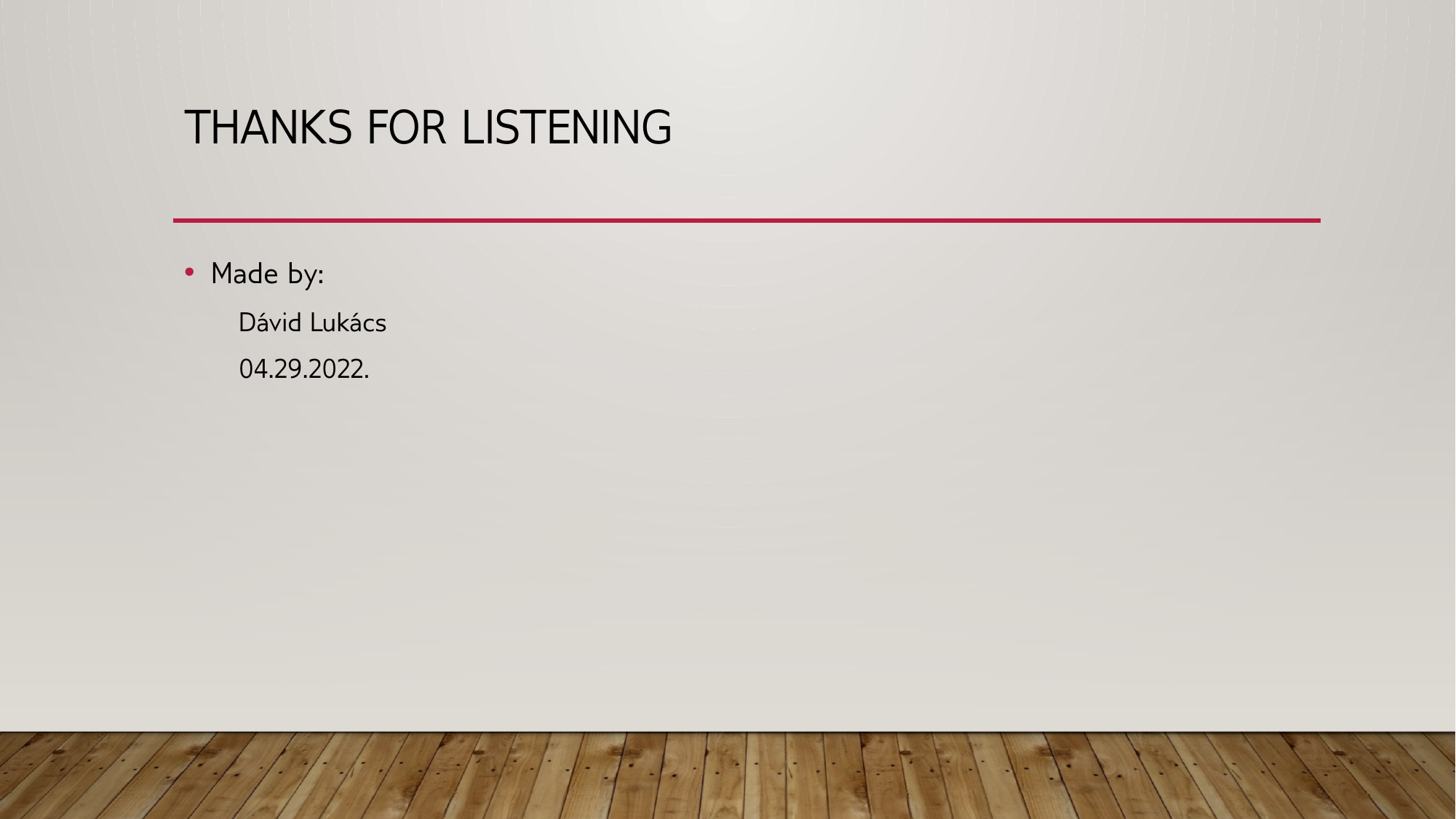

# Thanks for listening
Made by:
Dávid Lukács
04.29.2022.